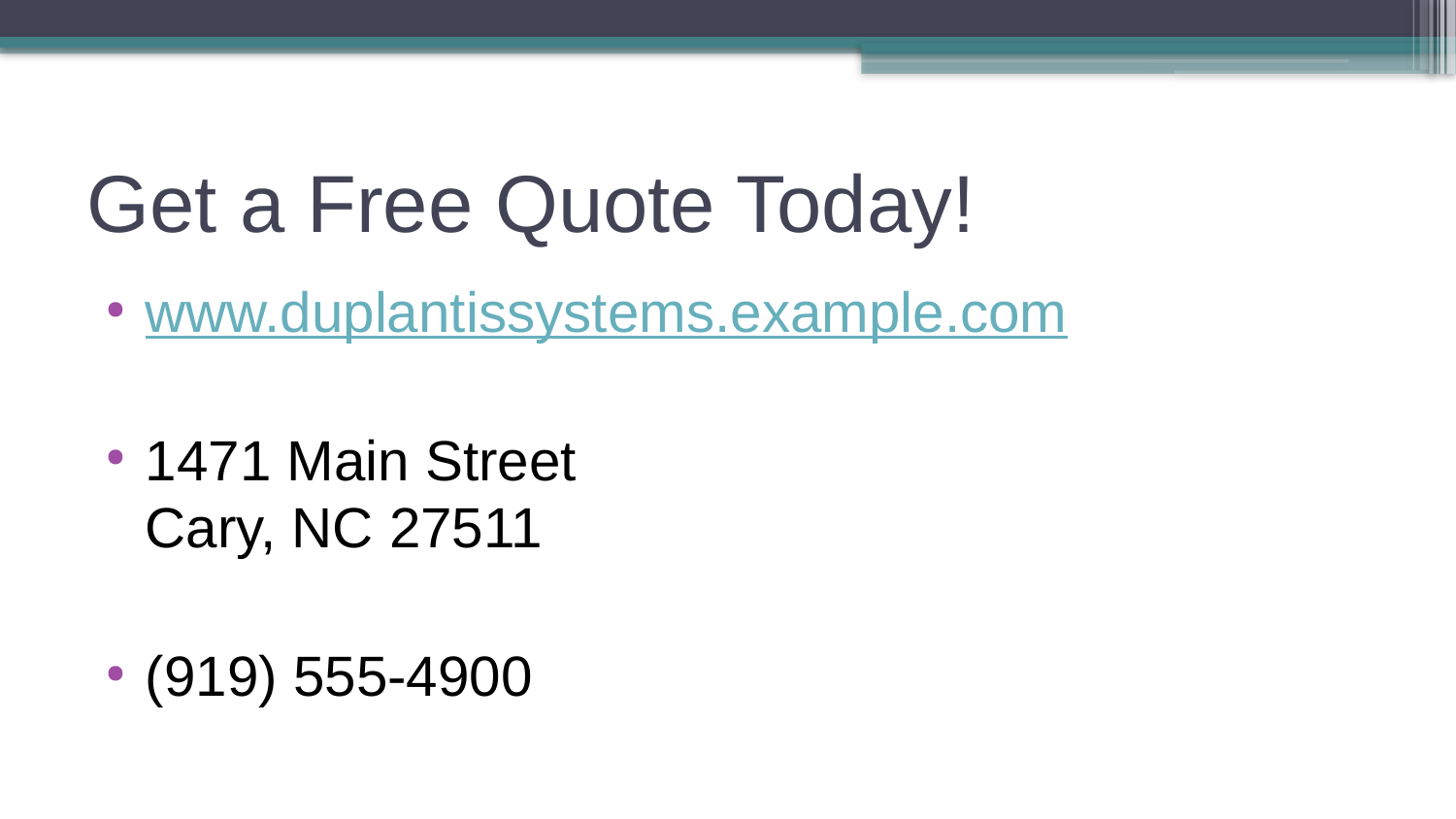

# Get a Free Quote Today!
www.duplantissystems.example.com

1471 Main Street
Cary, NC 27511

(919) 555-4900